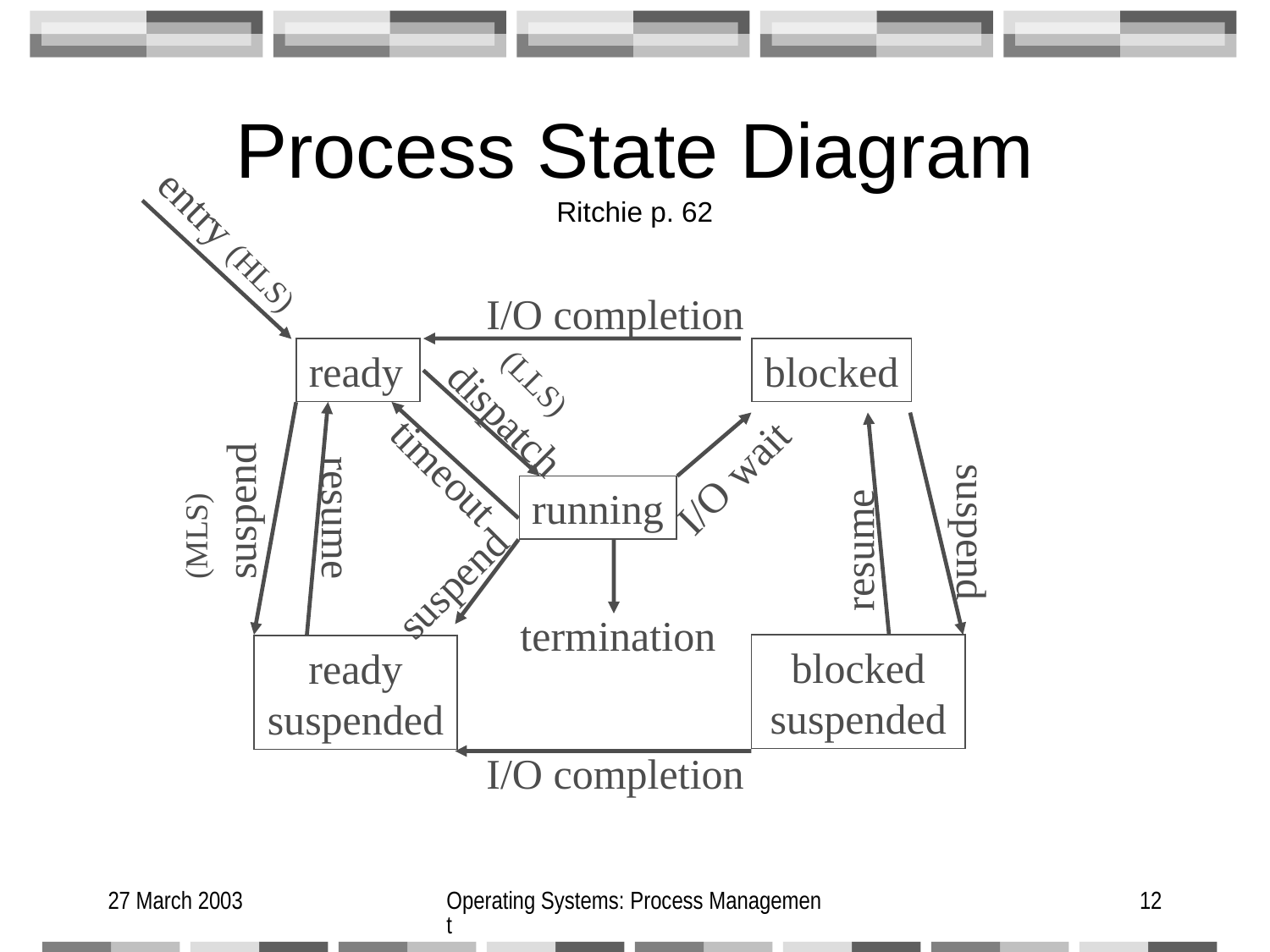

# Process State Diagram Ritchie p. 62
entry (HLS)

I/O completion
ready

blocked
(LLS)
dispatch

timeout
I/O wait
(MLS)
suspend
running
resume
suspend
resume

suspend
termination
blocked suspended
ready suspended
I/O completion

27 March 2003
Operating Systems: Process Management
12